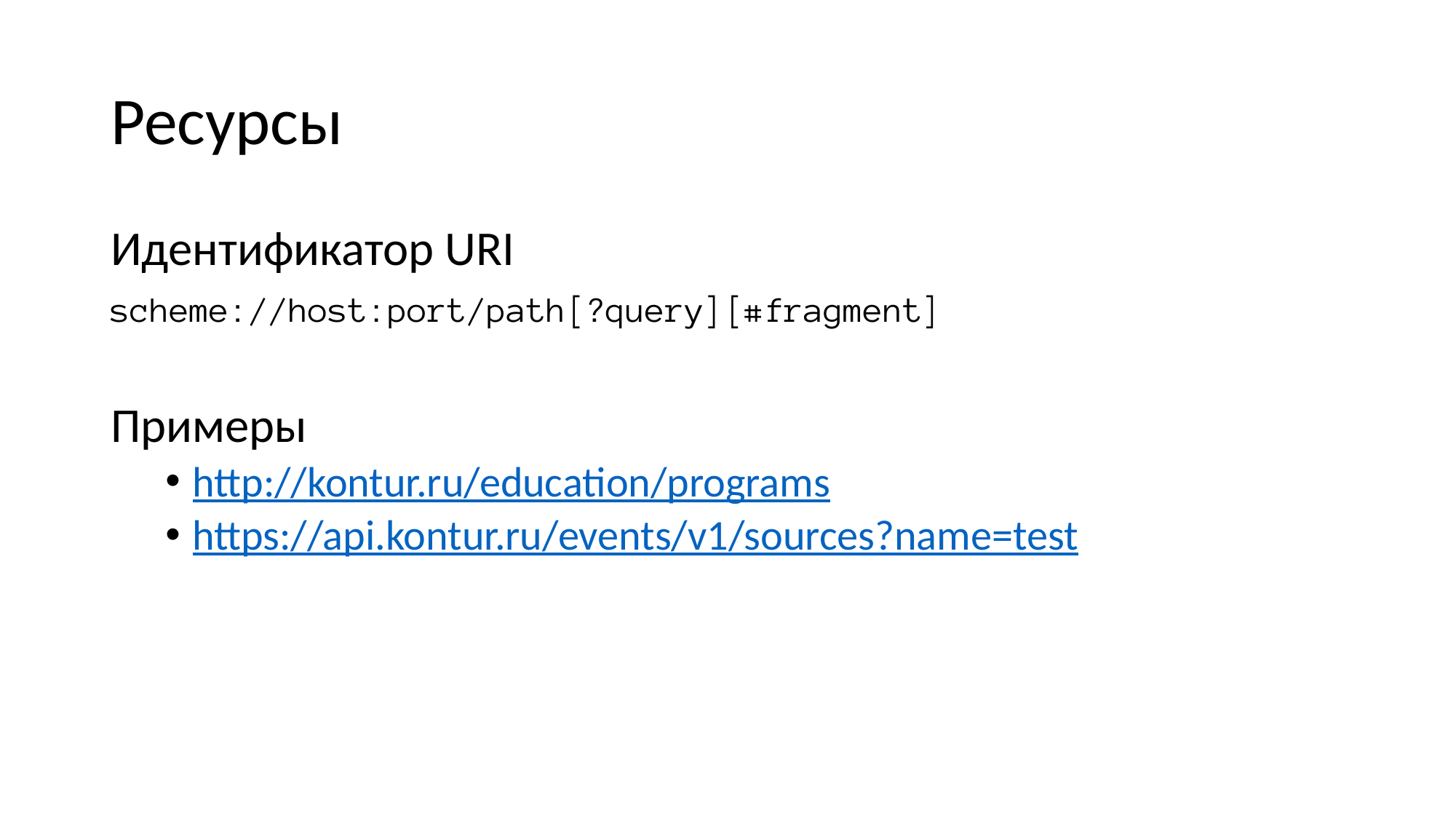

Ресурсы
Идентификатор URI
scheme://host:port/path[?query][#fragment]

Примеры
http://kontur.ru/education/programs
https://api.kontur.ru/events/v1/sources?name=test